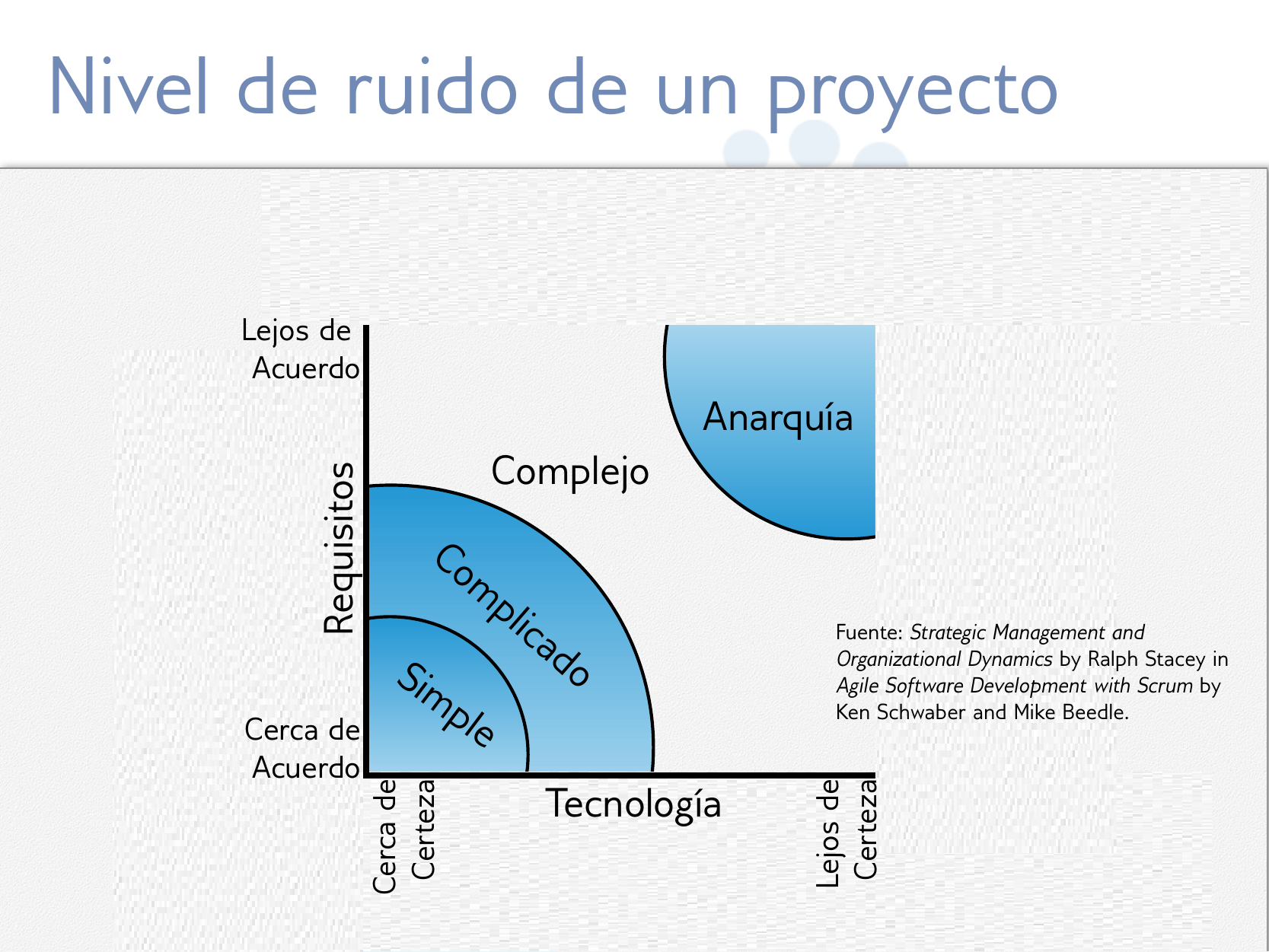

# Nivel de ruido de un proyecto

Lejos de
Acuerdo

Anarquía
Complejo

Requisitos
Complicado
Fuente: Strategic Management and Organizational Dynamics by Ralph Stacey in Agile Software Development with Scrum by Ken Schwaber and Mike Beedle.

Simple
Cerca de
Acuerdo

Tecnología
Lejos de
Certeza
Cerca de
Certeza